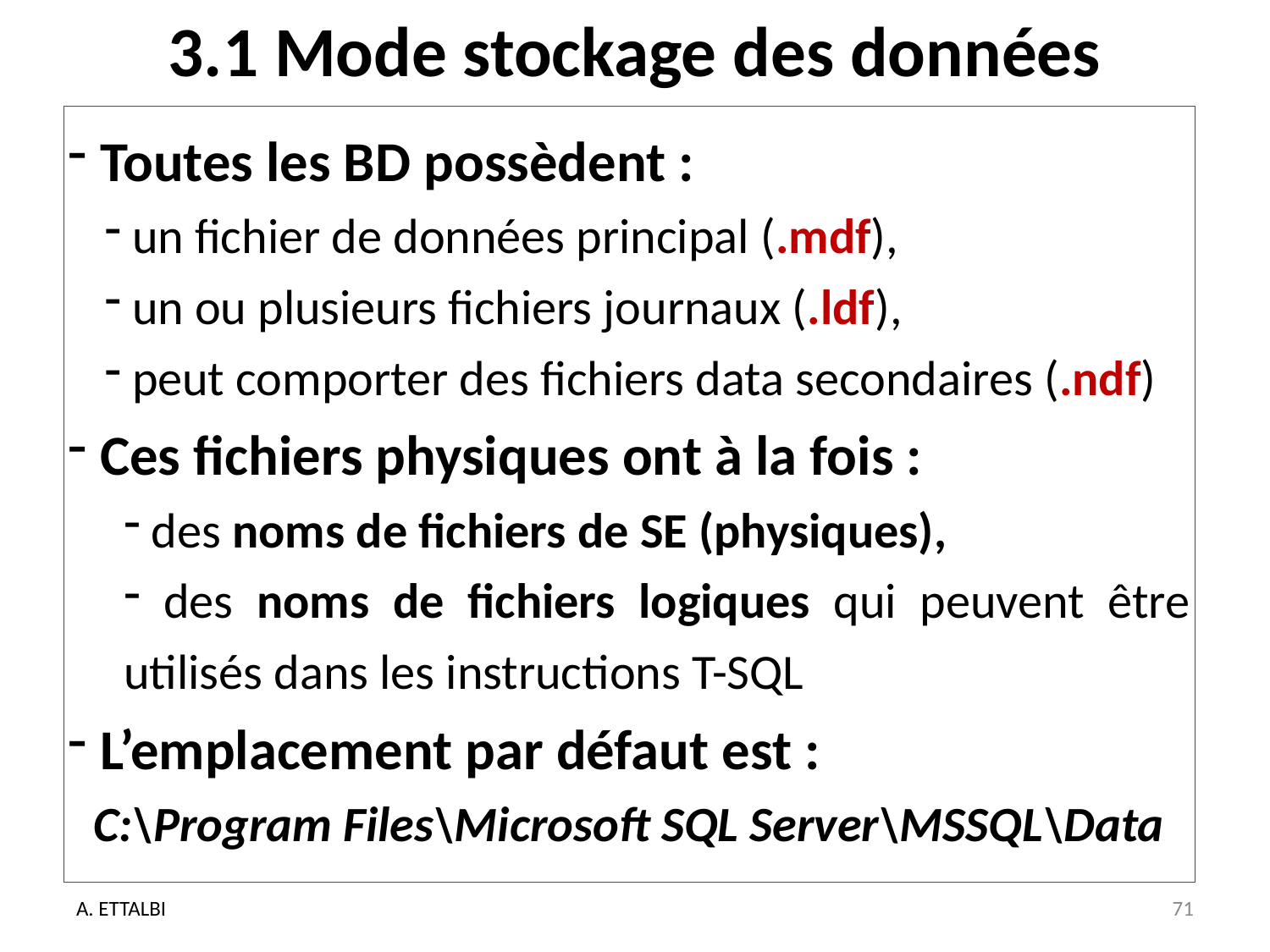

# 3.1 Mode stockage des données
 Toutes les BD possèdent :
 un fichier de données principal (.mdf),
 un ou plusieurs fichiers journaux (.ldf),
 peut comporter des fichiers data secondaires (.ndf)
 Ces fichiers physiques ont à la fois :
 des noms de fichiers de SE (physiques),
 des noms de fichiers logiques qui peuvent être utilisés dans les instructions T-SQL
 L’emplacement par défaut est :
C:\Program Files\Microsoft SQL Server\MSSQL\Data
A. ETTALBI
71